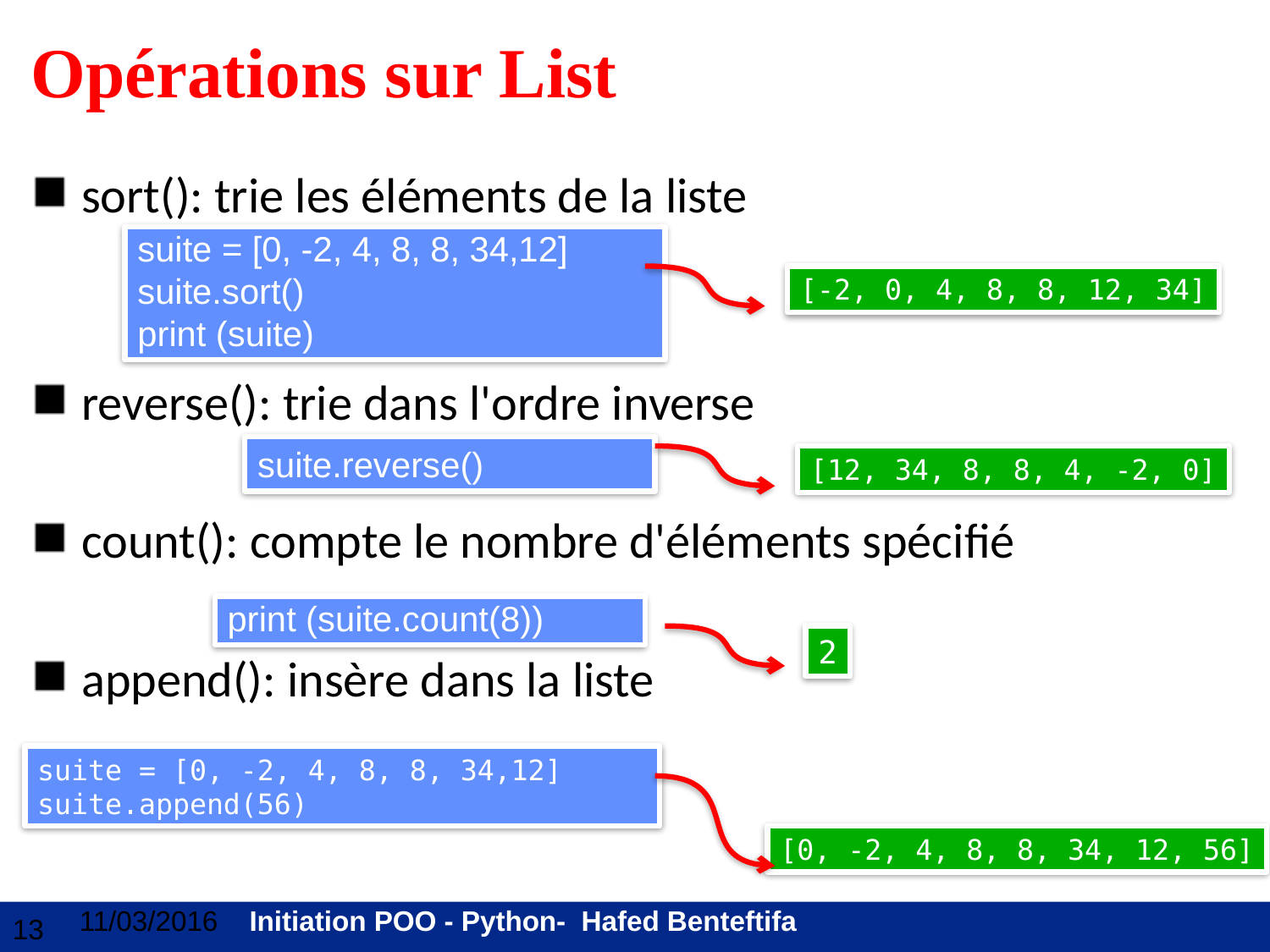

# Opérations sur List
sort(): trie les éléments de la liste

reverse(): trie dans l'ordre inverse

count(): compte le nombre d'éléments spécifié

append(): insère dans la liste

suite = [0, -2, 4, 8, 8, 34,12]
suite.sort()
print (suite)
[-2, 0, 4, 8, 8, 12, 34]
suite.reverse()
[12, 34, 8, 8, 4, -2, 0]
print (suite.count(8))
2
suite = [0, -2, 4, 8, 8, 34,12]
suite.append(56)
[0, -2, 4, 8, 8, 34, 12, 56]